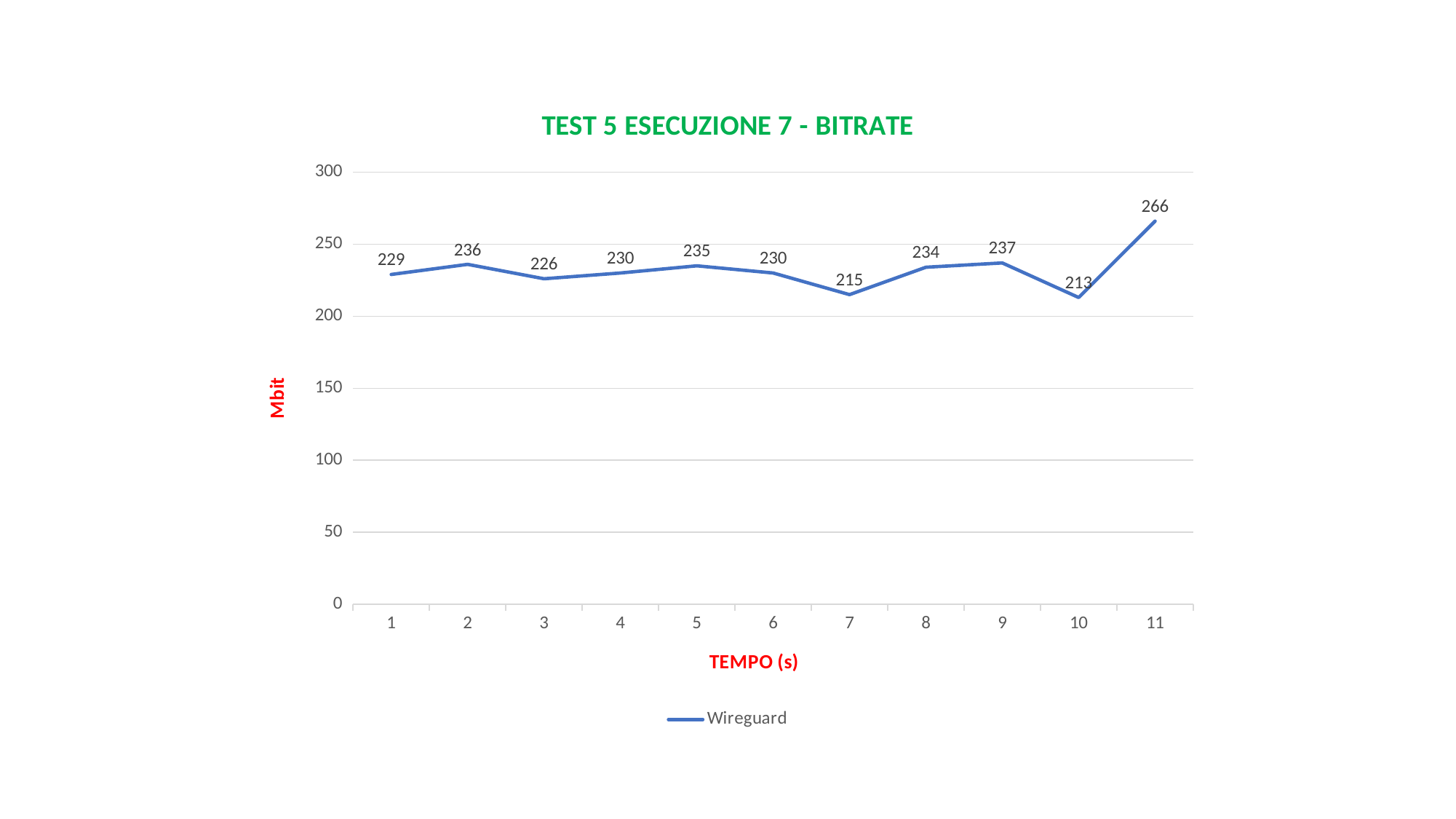

### Chart: TEST 5 ESECUZIONE 7 - BITRATE

| Category | Wireguard |
|---|---|
| 1 | 229.0 |
| 2 | 236.0 |
| 3 | 226.0 |
| 4 | 230.0 |
| 5 | 235.0 |
| 6 | 230.0 |
| 7 | 215.0 |
| 8 | 234.0 |
| 9 | 237.0 |
| 10 | 213.0 |
| 11 | 266.0 |